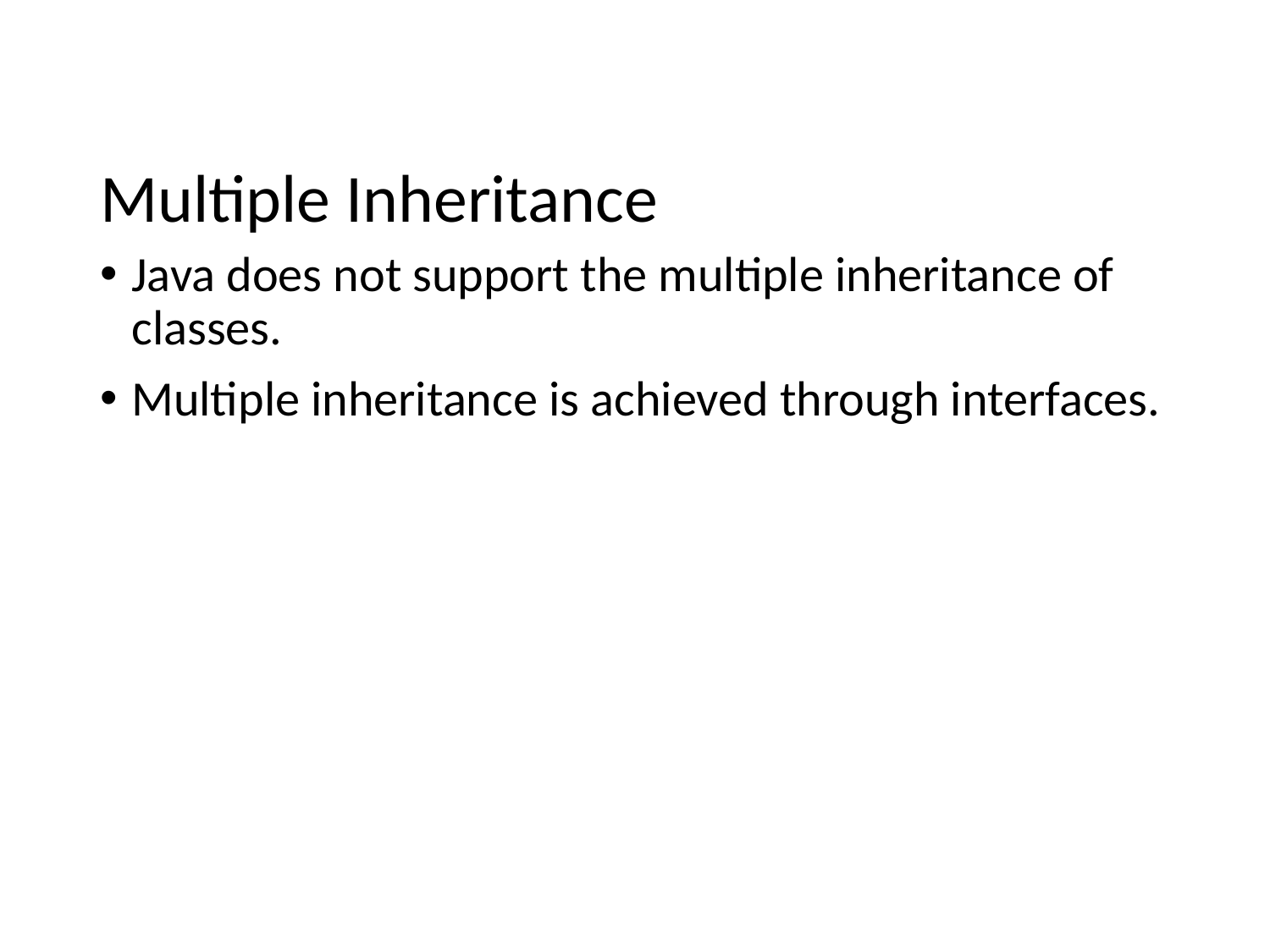

# Multiple Inheritance
Java does not support the multiple inheritance of classes.
Multiple inheritance is achieved through interfaces.